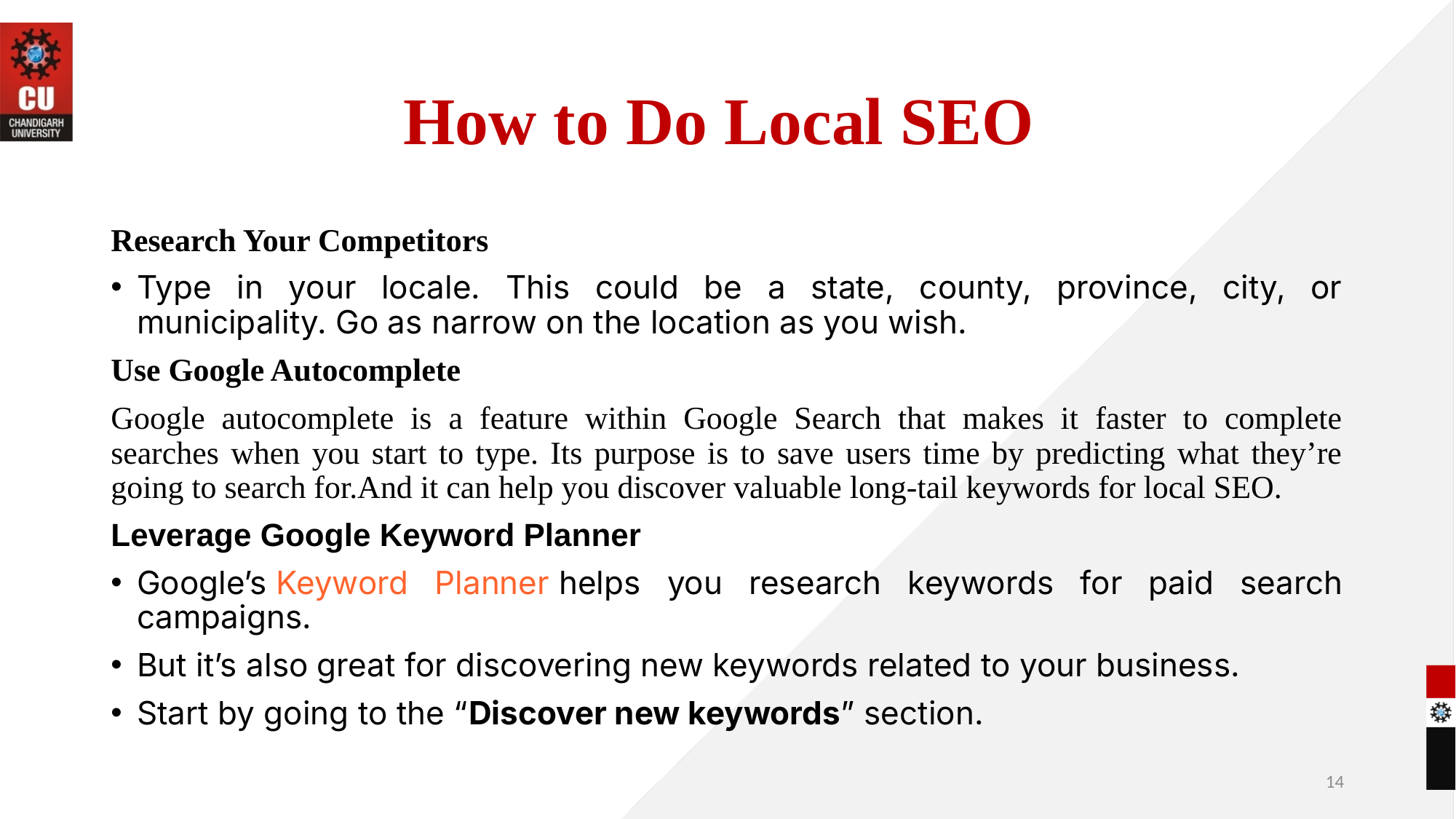

# How to Do Local SEO
Research Your Competitors
Type in your locale. This could be a state, county, province, city, or municipality. Go as narrow on the location as you wish.
Use Google Autocomplete
Google autocomplete is a feature within Google Search that makes it faster to complete searches when you start to type. Its purpose is to save users time by predicting what they’re going to search for.And it can help you discover valuable long-tail keywords for local SEO.
Leverage Google Keyword Planner
Google’s Keyword Planner helps you research keywords for paid search campaigns.
But it’s also great for discovering new keywords related to your business.
Start by going to the “Discover new keywords” section.

14